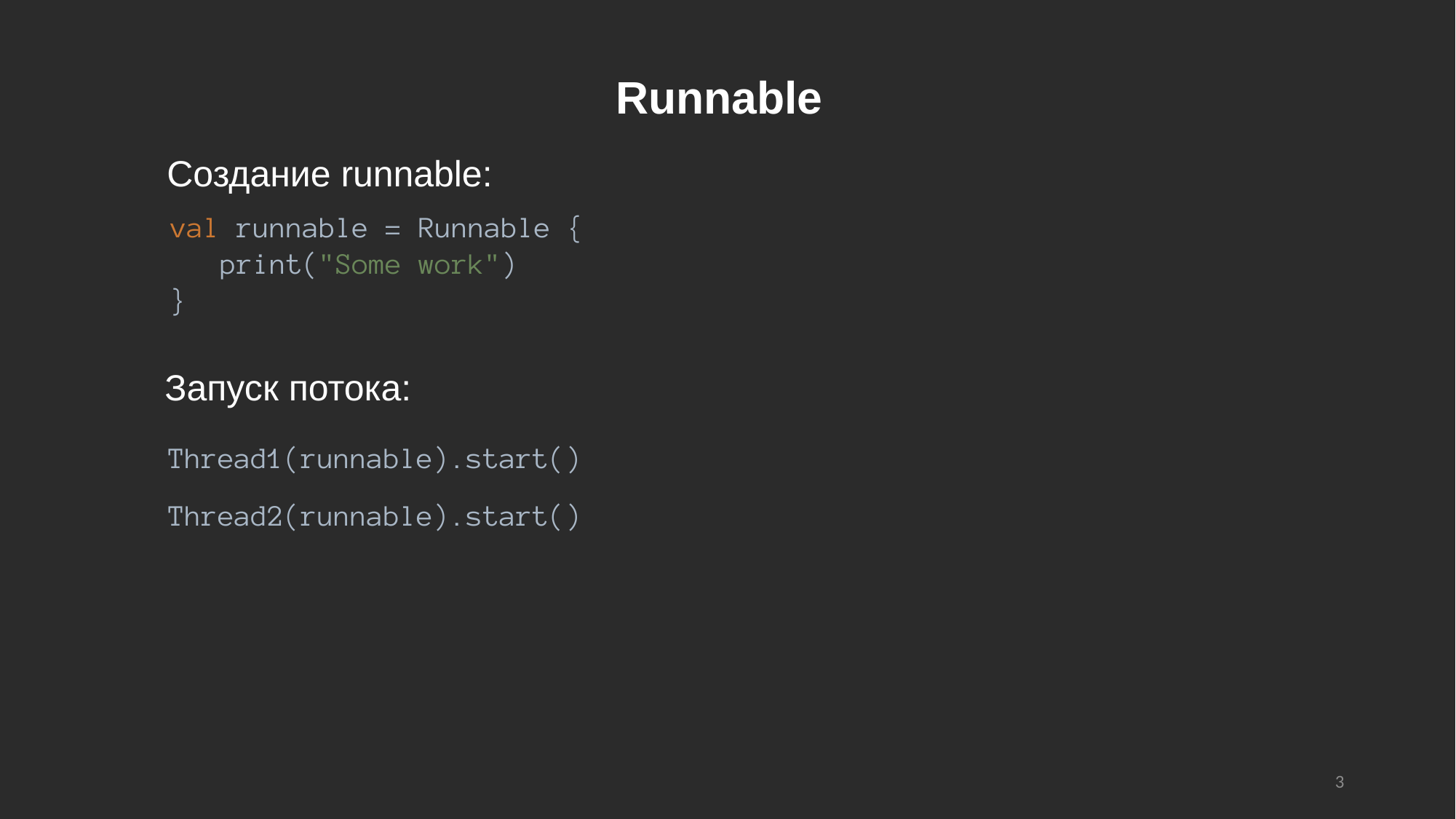

Runnable
Создание runnable:
val runnable = Runnable {
   print("Some work")
}
Запуск потока:
Thread1(runnable).start()
Thread2(runnable).start()
3